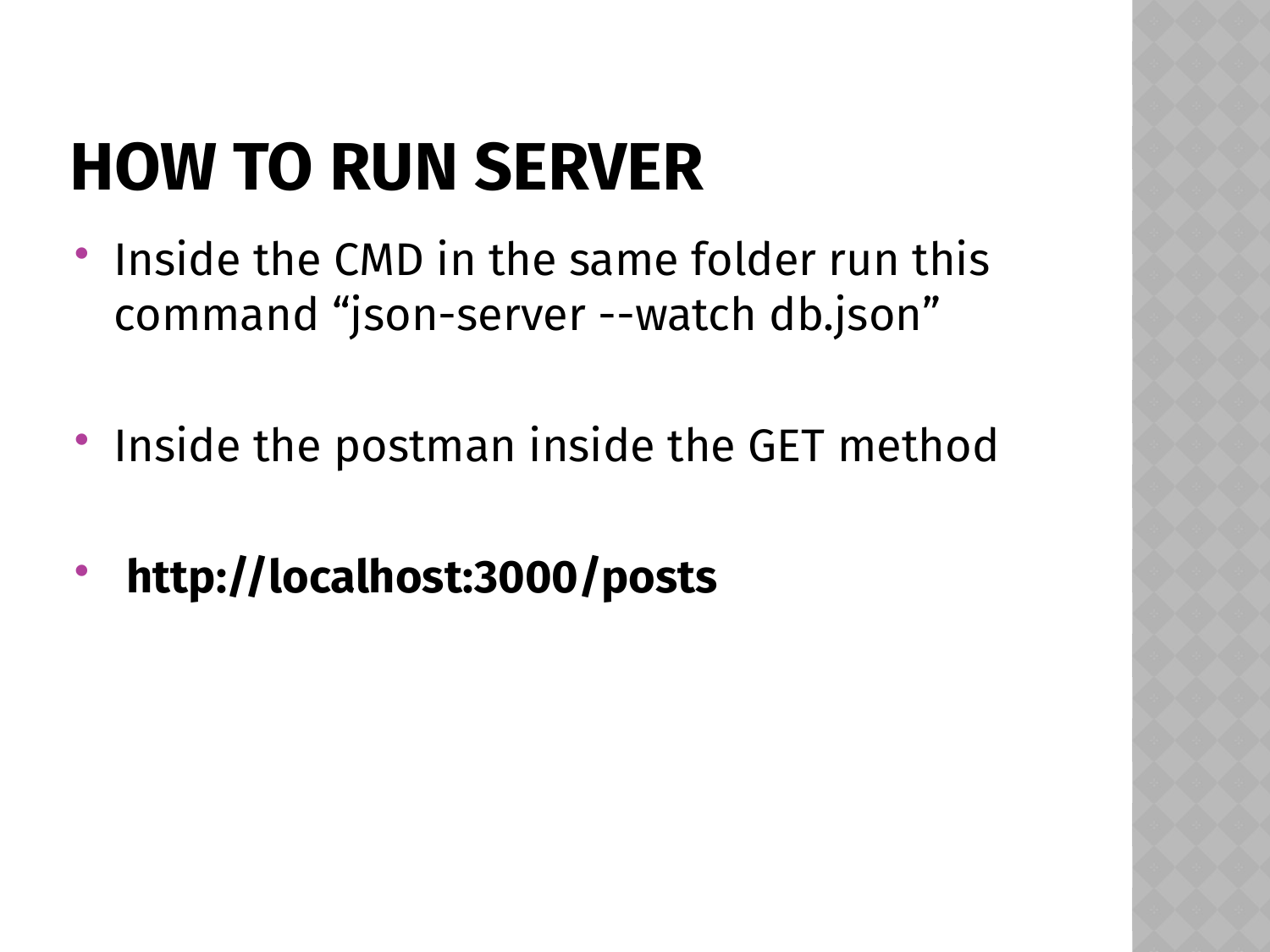

# How to run server
Inside the CMD in the same folder run this command “json-server --watch db.json”

Inside the postman inside the GET method

 http://localhost:3000/posts